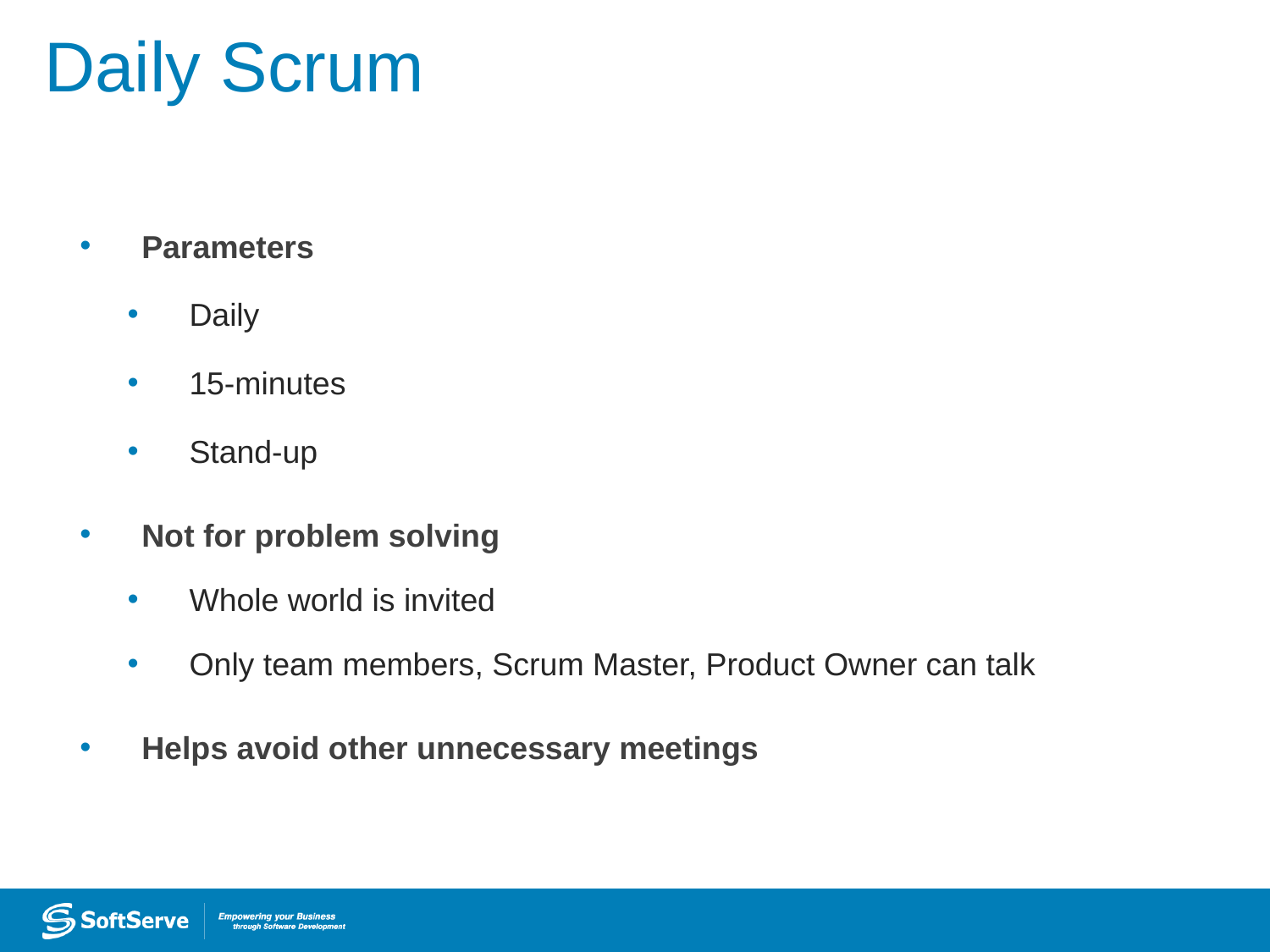

# Daily Scrum
Parameters
Daily
15-minutes
Stand-up
Not for problem solving
Whole world is invited
Only team members, Scrum Master, Product Owner can talk
Helps avoid other unnecessary meetings